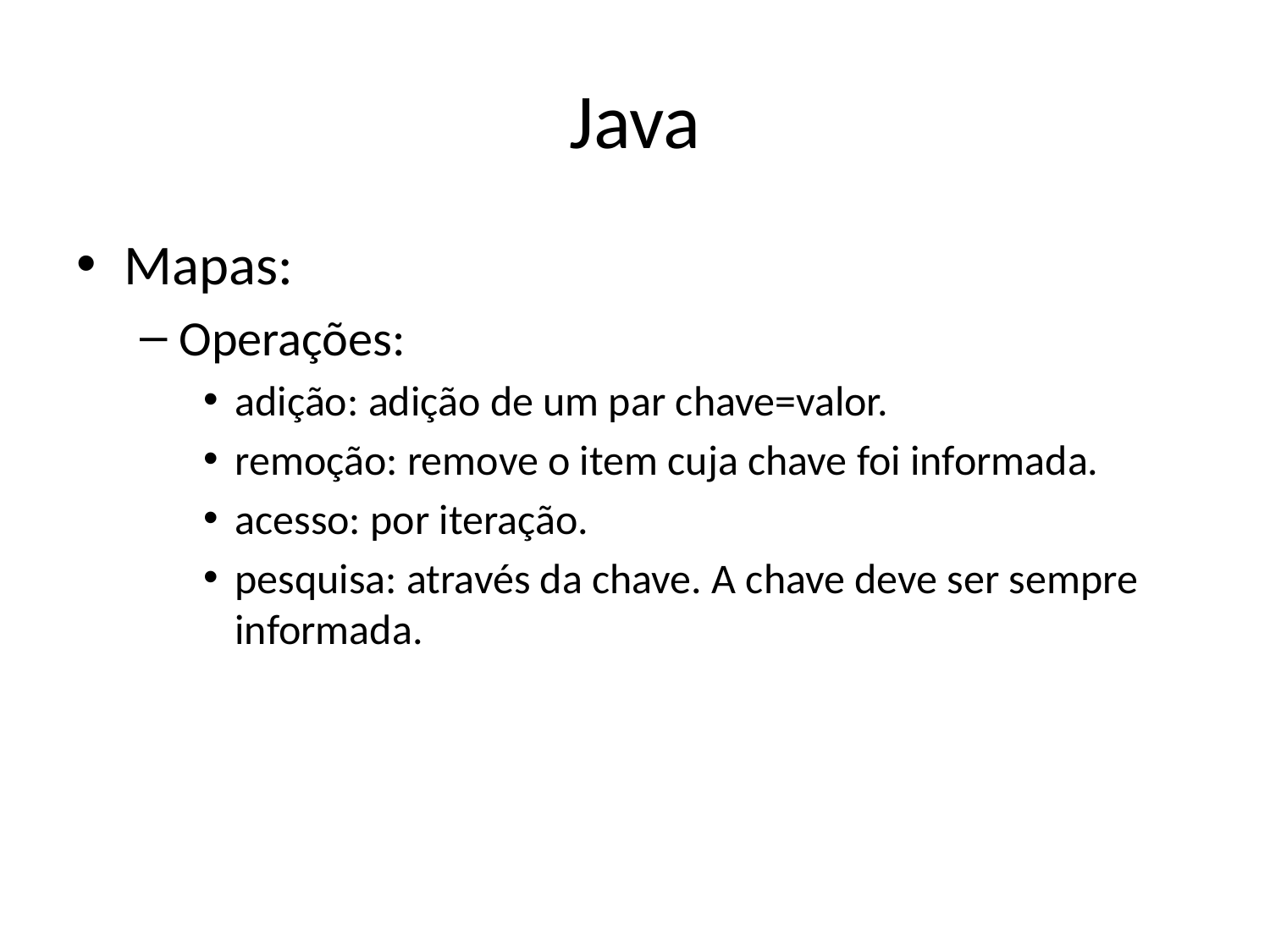

# Java
Mapas:
Operações:
adição: adição de um par chave=valor.
remoção: remove o item cuja chave foi informada.
acesso: por iteração.
pesquisa: através da chave. A chave deve ser sempre informada.